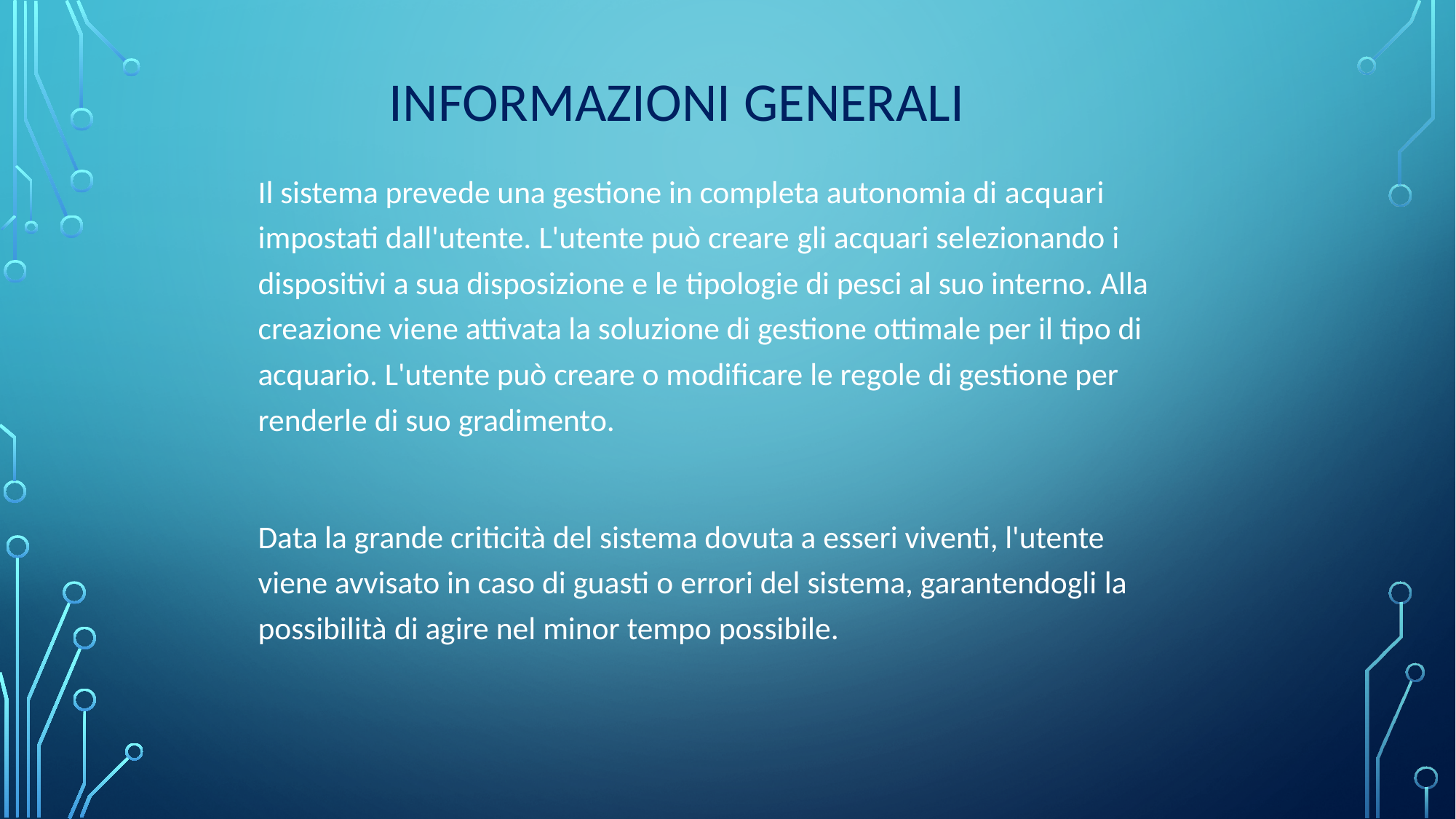

# Informazioni generali
Il sistema prevede una gestione in completa autonomia di acquari impostati dall'utente. L'utente può creare gli acquari selezionando i dispositivi a sua disposizione e le tipologie di pesci al suo interno. Alla creazione viene attivata la soluzione di gestione ottimale per il tipo di acquario. L'utente può creare o modificare le regole di gestione per renderle di suo gradimento.

Data la grande criticità del sistema dovuta a esseri viventi, l'utente viene avvisato in caso di guasti o errori del sistema, garantendogli la possibilità di agire nel minor tempo possibile.